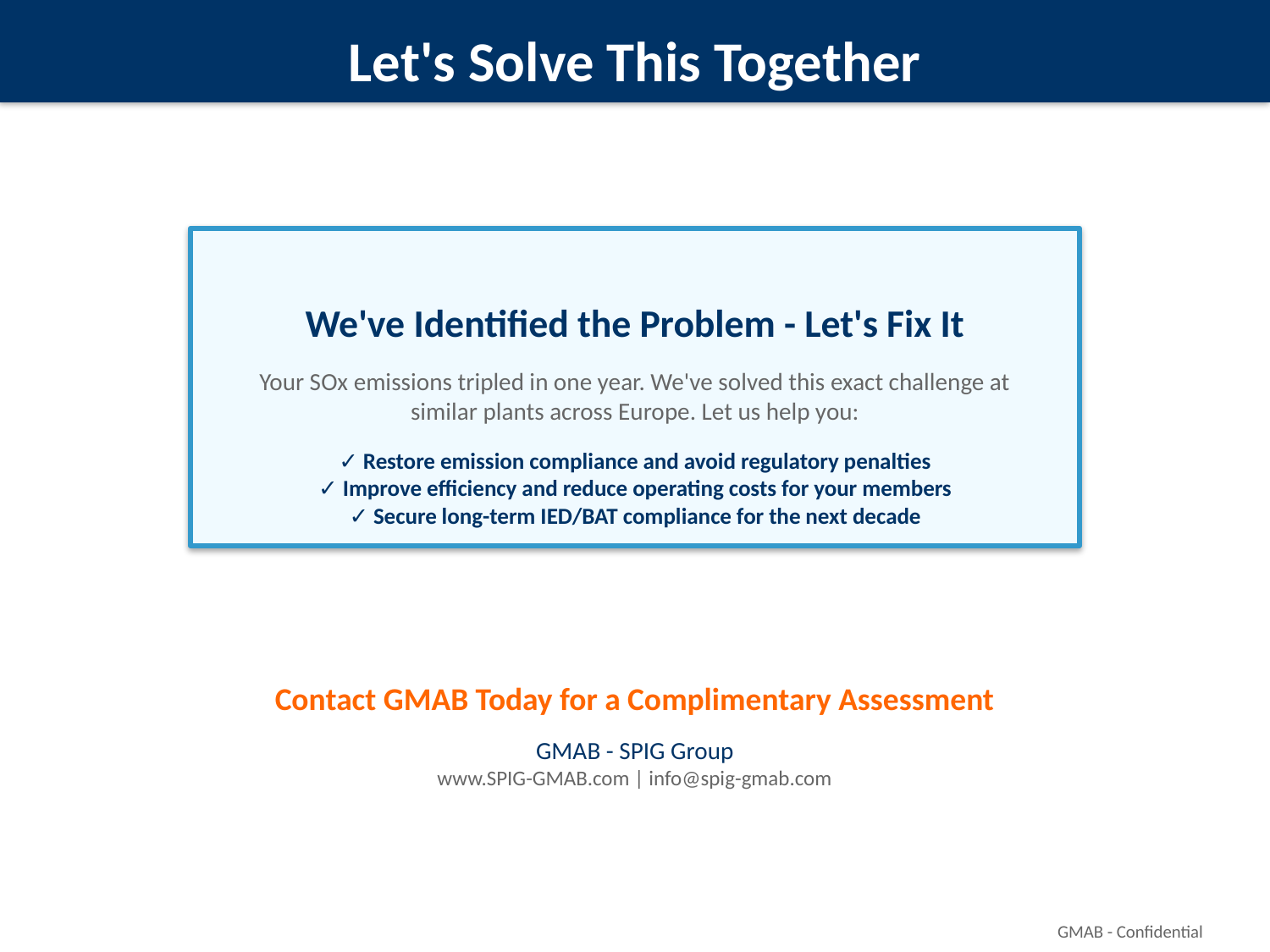

Let's Solve This Together

We've Identified the Problem - Let's Fix It
Your SOx emissions tripled in one year. We've solved this exact challenge at similar plants across Europe. Let us help you:
✓ Restore emission compliance and avoid regulatory penalties
✓ Improve efficiency and reduce operating costs for your members
✓ Secure long-term IED/BAT compliance for the next decade

Contact GMAB Today for a Complimentary Assessment
GMAB - SPIG Group
www.SPIG-GMAB.com | info@spig-gmab.com
GMAB - Confidential